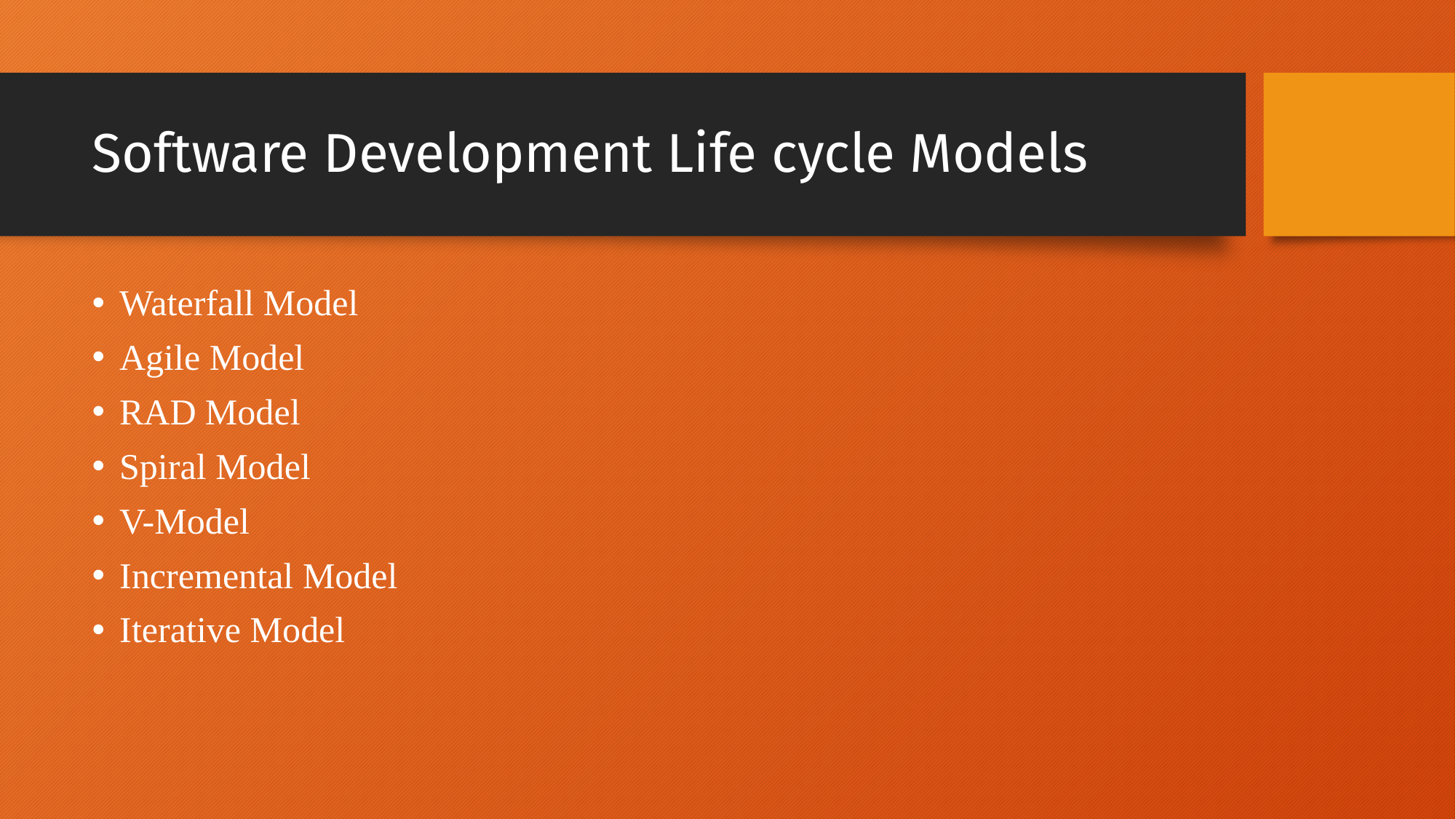

# Software Development Life cycle Models
Waterfall Model
Agile Model
RAD Model
Spiral Model
V-Model
Incremental Model
Iterative Model